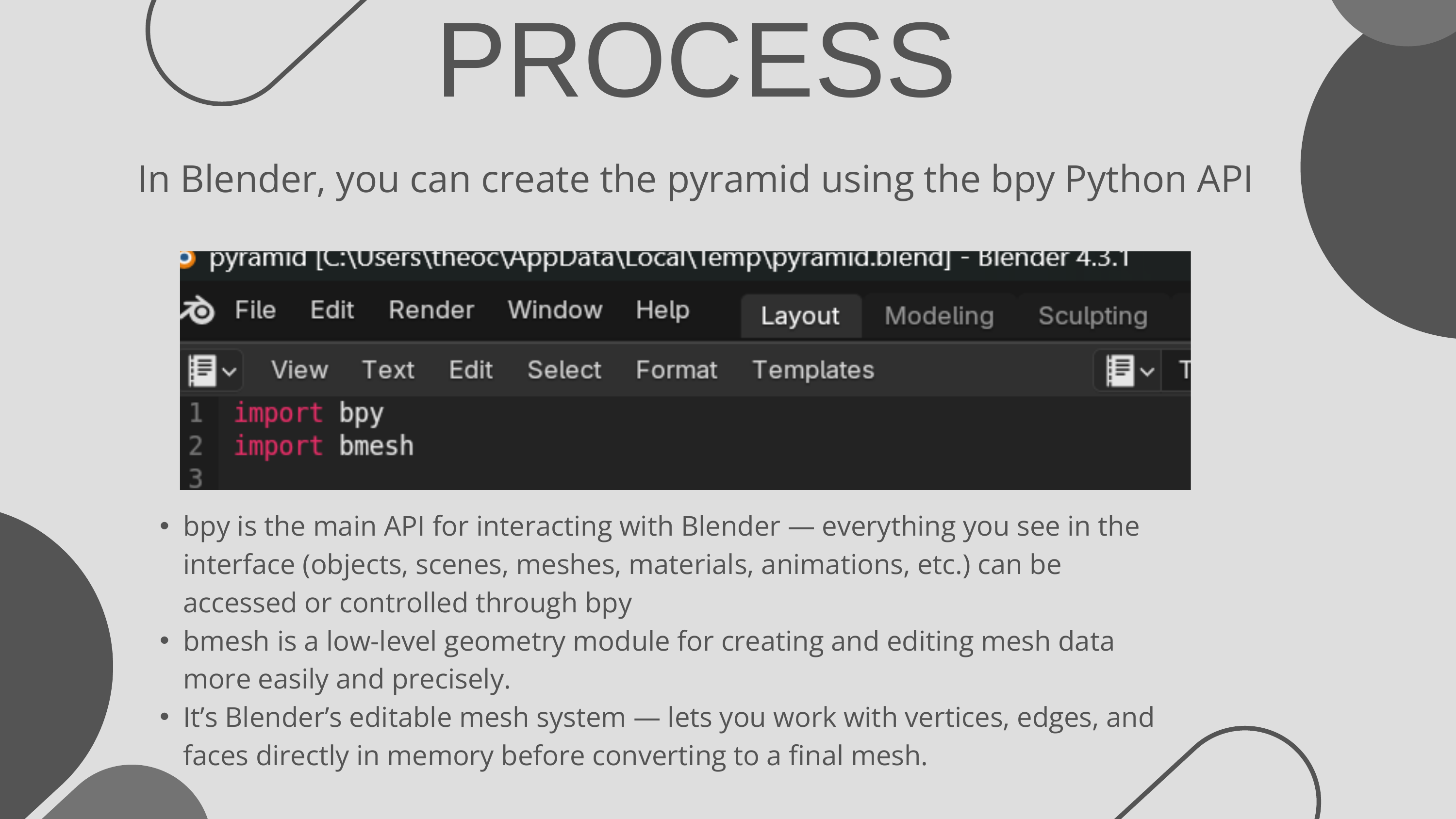

PROCESS
In Blender, you can create the pyramid using the bpy Python API

bpy is the main API for interacting with Blender — everything you see in the interface (objects, scenes, meshes, materials, animations, etc.) can be accessed or controlled through bpy
bmesh is a low-level geometry module for creating and editing mesh data more easily and precisely.
It’s Blender’s editable mesh system — lets you work with vertices, edges, and faces directly in memory before converting to a final mesh.